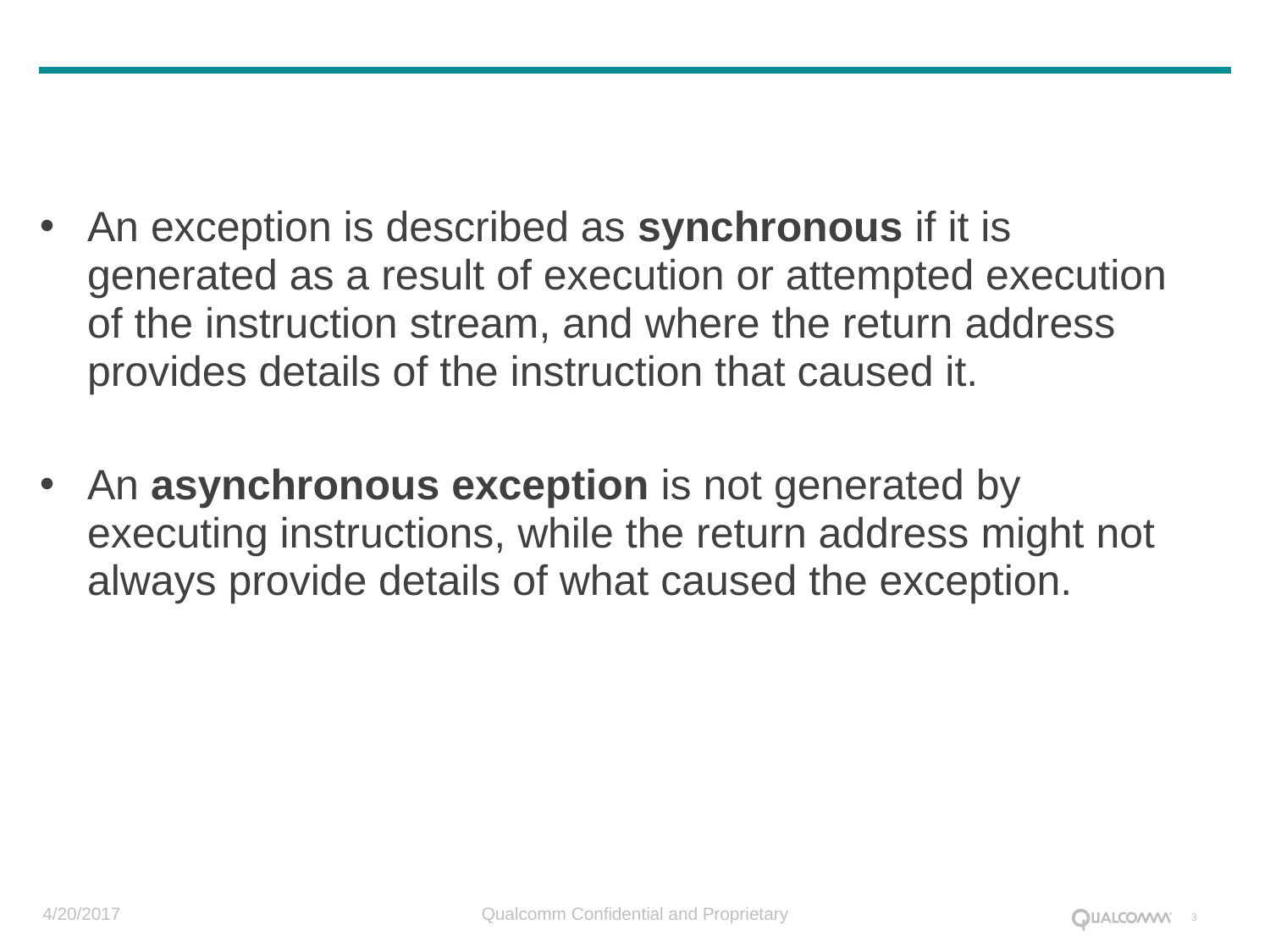

#
An exception is described as synchronous if it is generated as a result of execution or attempted execution of the instruction stream, and where the return address provides details of the instruction that caused it.

An asynchronous exception is not generated by executing instructions, while the return address might not always provide details of what caused the exception.